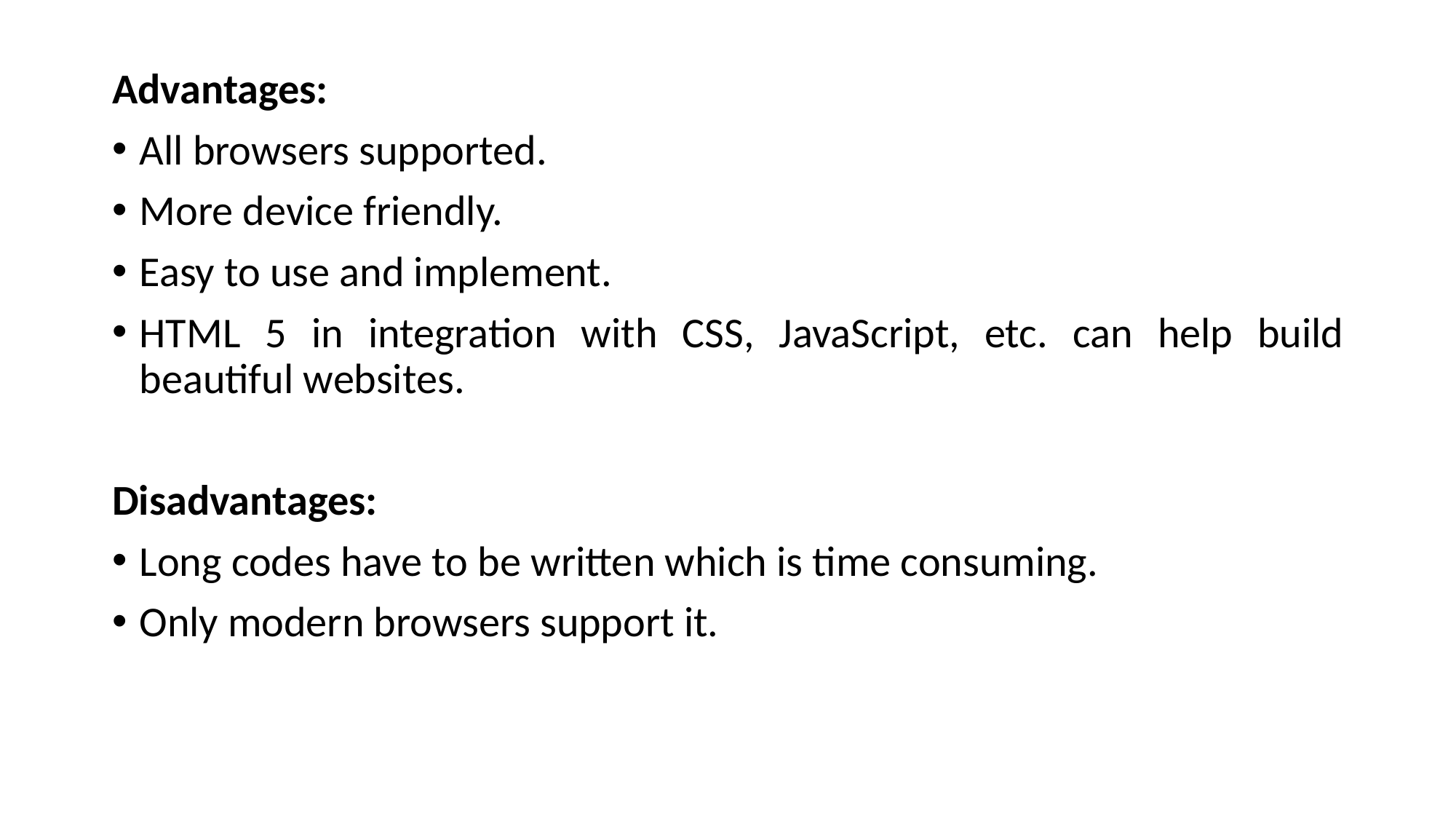

Advantages:
All browsers supported.
More device friendly.
Easy to use and implement.
HTML 5 in integration with CSS, JavaScript, etc. can help build beautiful websites.

Disadvantages:
Long codes have to be written which is time consuming.
Only modern browsers support it.